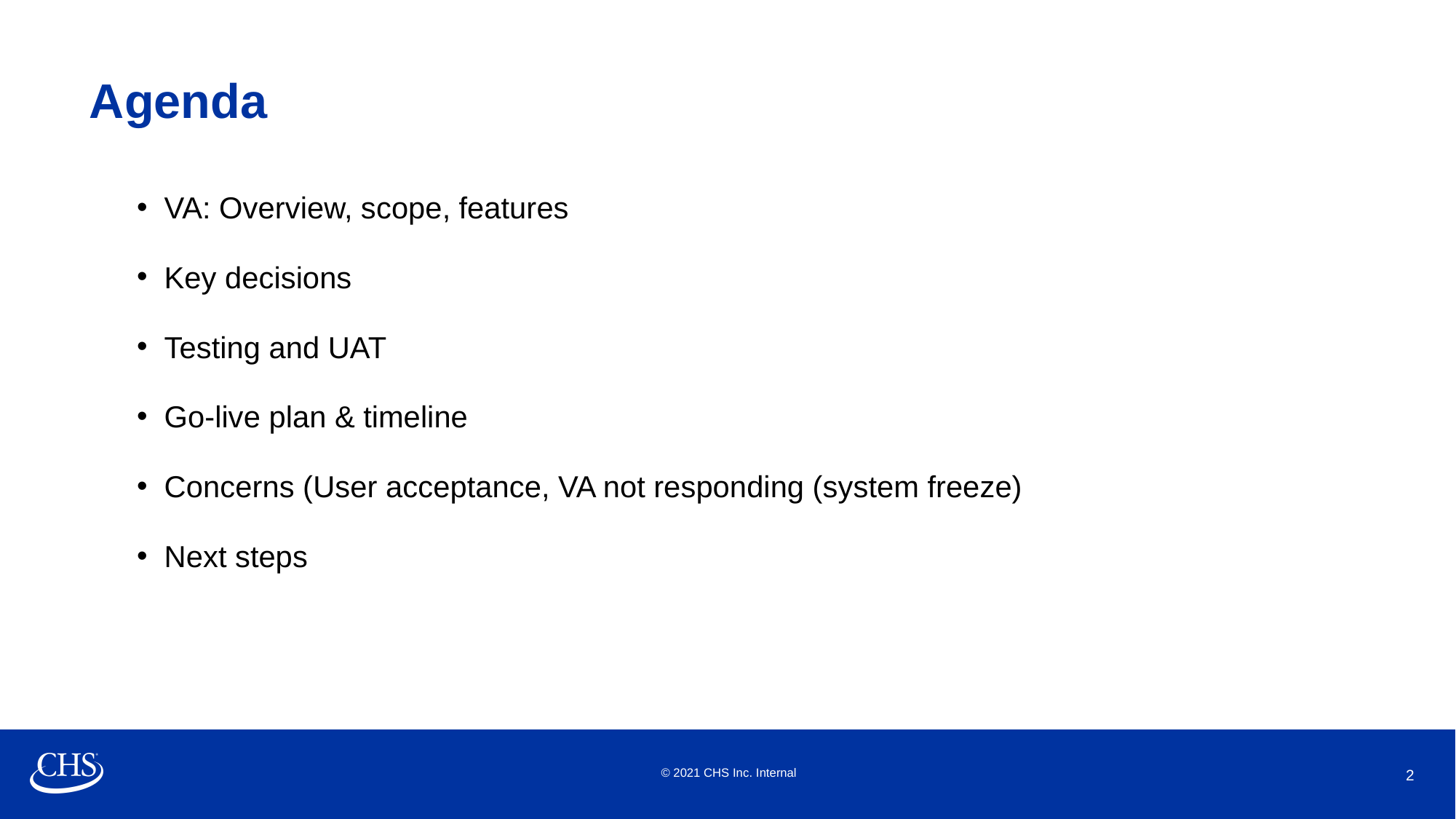

Agenda
VA: Overview, scope, features
Key decisions
Testing and UAT
Go-live plan & timeline
Concerns (User acceptance, VA not responding (system freeze)
Next steps

© 2021 CHS Inc. Internal
2